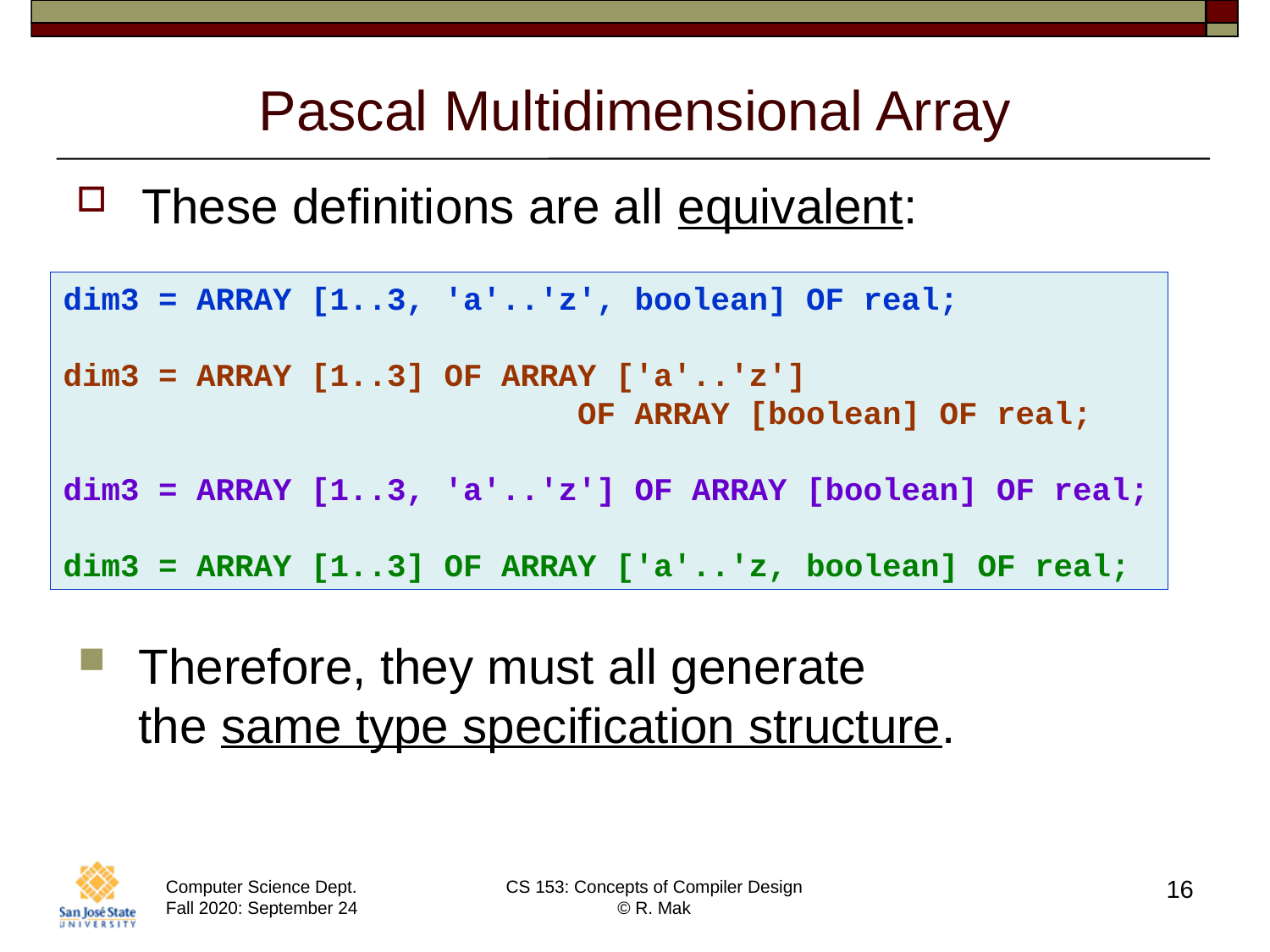

# Pascal Multidimensional Array
These definitions are all equivalent:
dim3 = ARRAY [1..3, 'a'..'z', boolean] OF real;

dim3 = ARRAY [1..3] OF ARRAY ['a'..'z']
                           OF ARRAY [boolean] OF real;

dim3 = ARRAY [1..3, 'a'..'z'] OF ARRAY [boolean] OF real;

dim3 = ARRAY [1..3] OF ARRAY ['a'..'z, boolean] OF real;
Therefore, they must all generate
the same type specification structure.
16